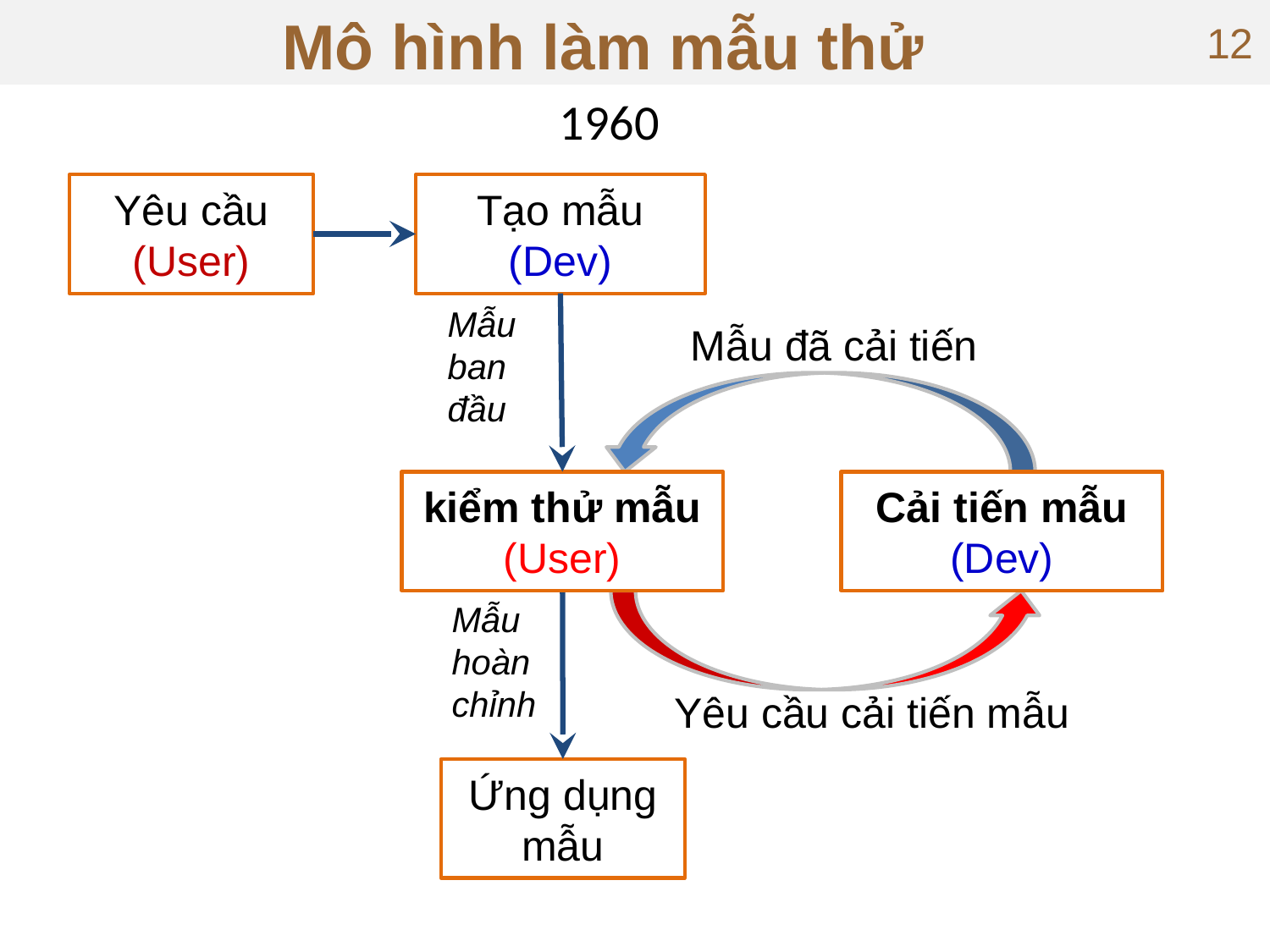

# Mô hình làm mẫu thử
12
1960
Yêu cầu
(User)
Tạo mẫu
(Dev)
Mẫu
ban
đầu
Mẫu đã cải tiến

kiểm thử mẫu
(User)
Cải tiến mẫu
(Dev)
Mẫu
hoàn
chỉnh

Yêu cầu cải tiến mẫu
Ứng dụng mẫu